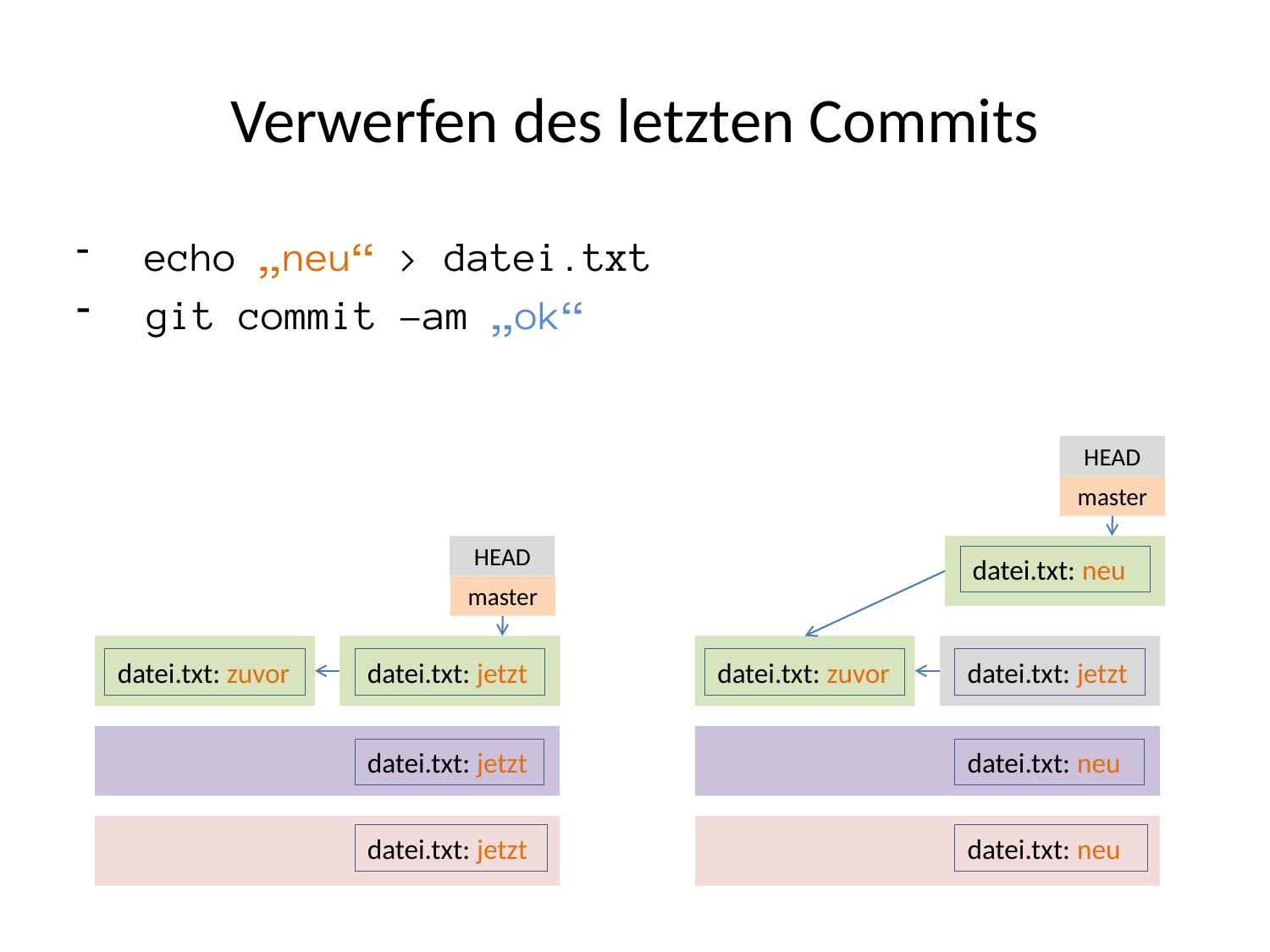

# Verwerfen des letzten Commits
 echo „neu“ > datei.txt
 git commit –am „ok“

HEAD
master
HEAD

datei.txt: neu
master

datei.txt: zuvor
datei.txt: jetzt
datei.txt: zuvor
datei.txt: jetzt
datei.txt: jetzt
datei.txt: neu
datei.txt: jetzt
datei.txt: neu